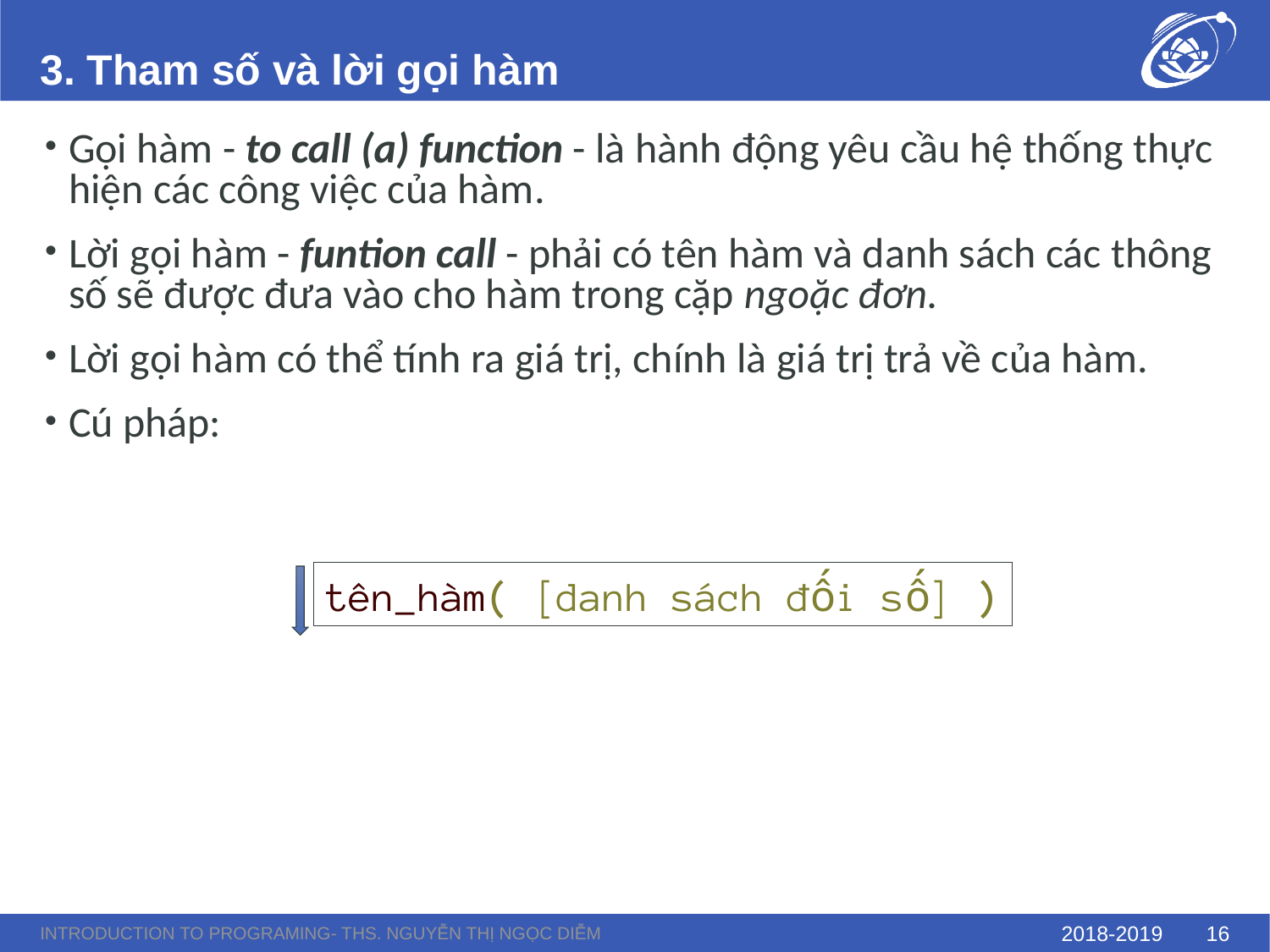

# 3. Tham số và lời gọi hàm
Gọi hàm - to call (a) function - là hành động yêu cầu hệ thống thực hiện các công việc của hàm.
Lời gọi hàm - funtion call - phải có tên hàm và danh sách các thông số sẽ được đưa vào cho hàm trong cặp ngoặc đơn.
Lời gọi hàm có thể tính ra giá trị, chính là giá trị trả về của hàm.
Cú pháp:

tên_hàm( [danh sách đối số] )

Introduction to Programing- ThS. Nguyễn Thị Ngọc Diễm
2018-2019
16